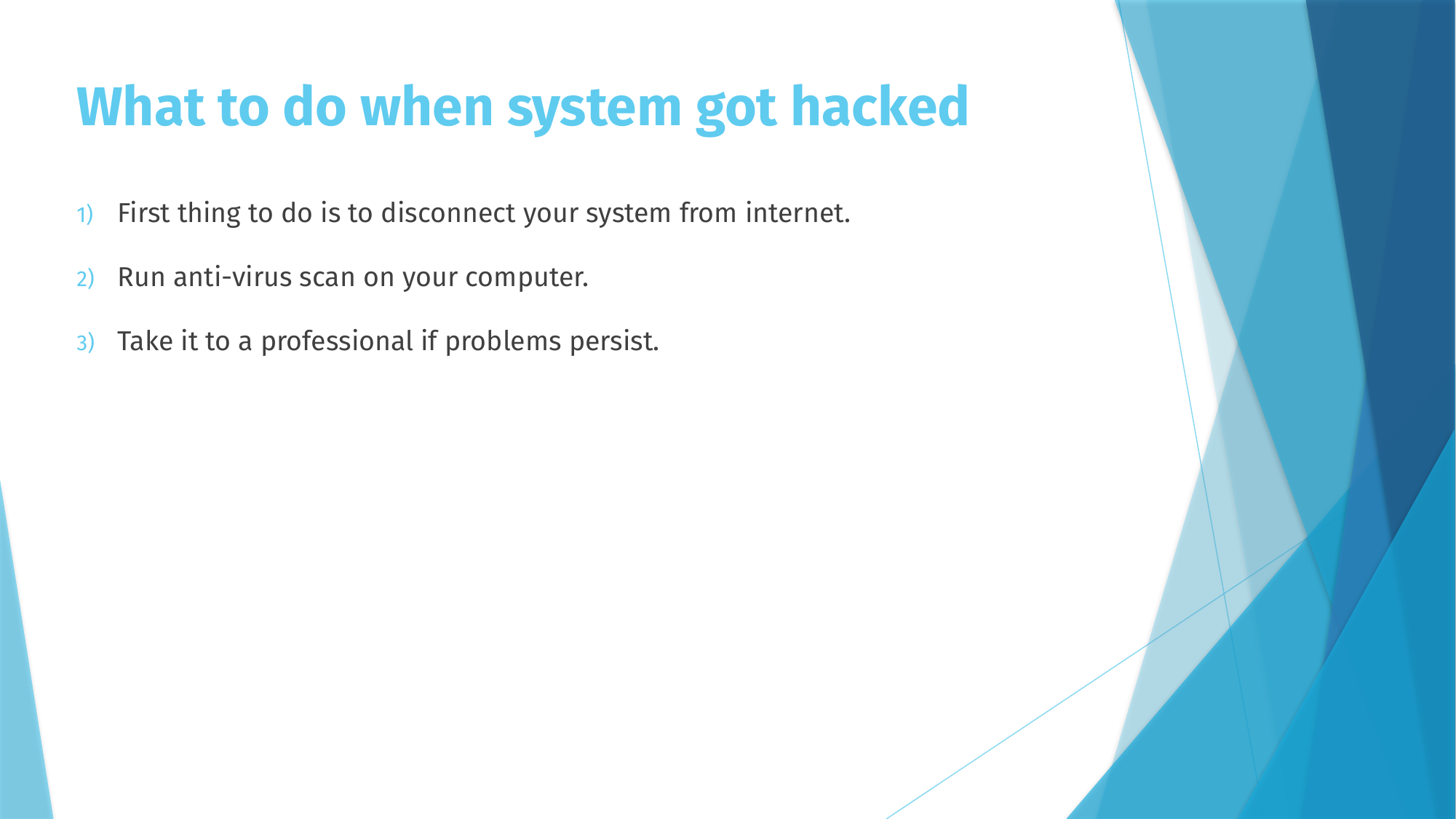

# What to do when system got hacked
First thing to do is to disconnect your system from internet.
Run anti-virus scan on your computer.
Take it to a professional if problems persist.